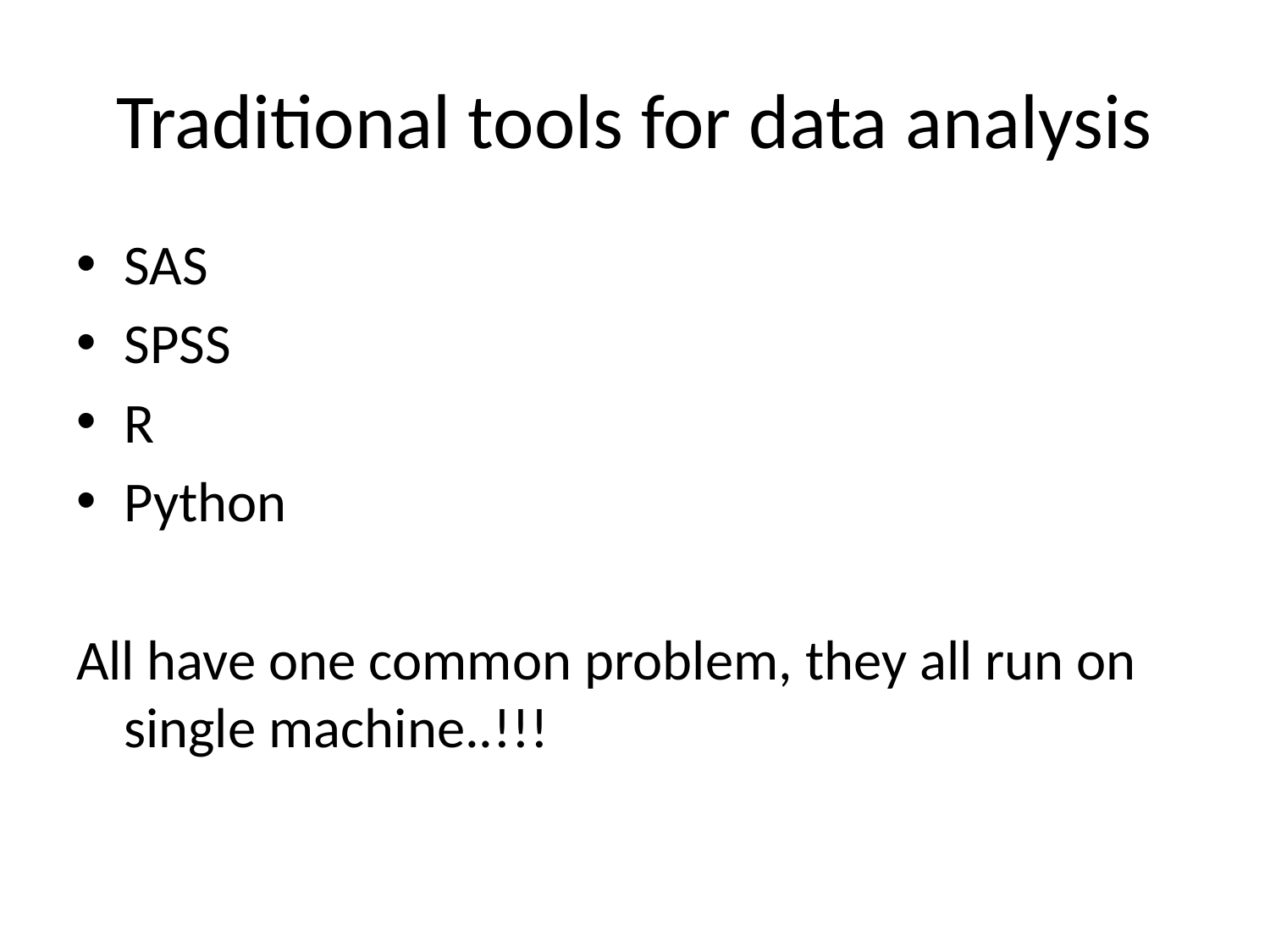

# Traditional tools for data analysis
SAS
SPSS
R
Python

All have one common problem, they all run on single machine..!!!